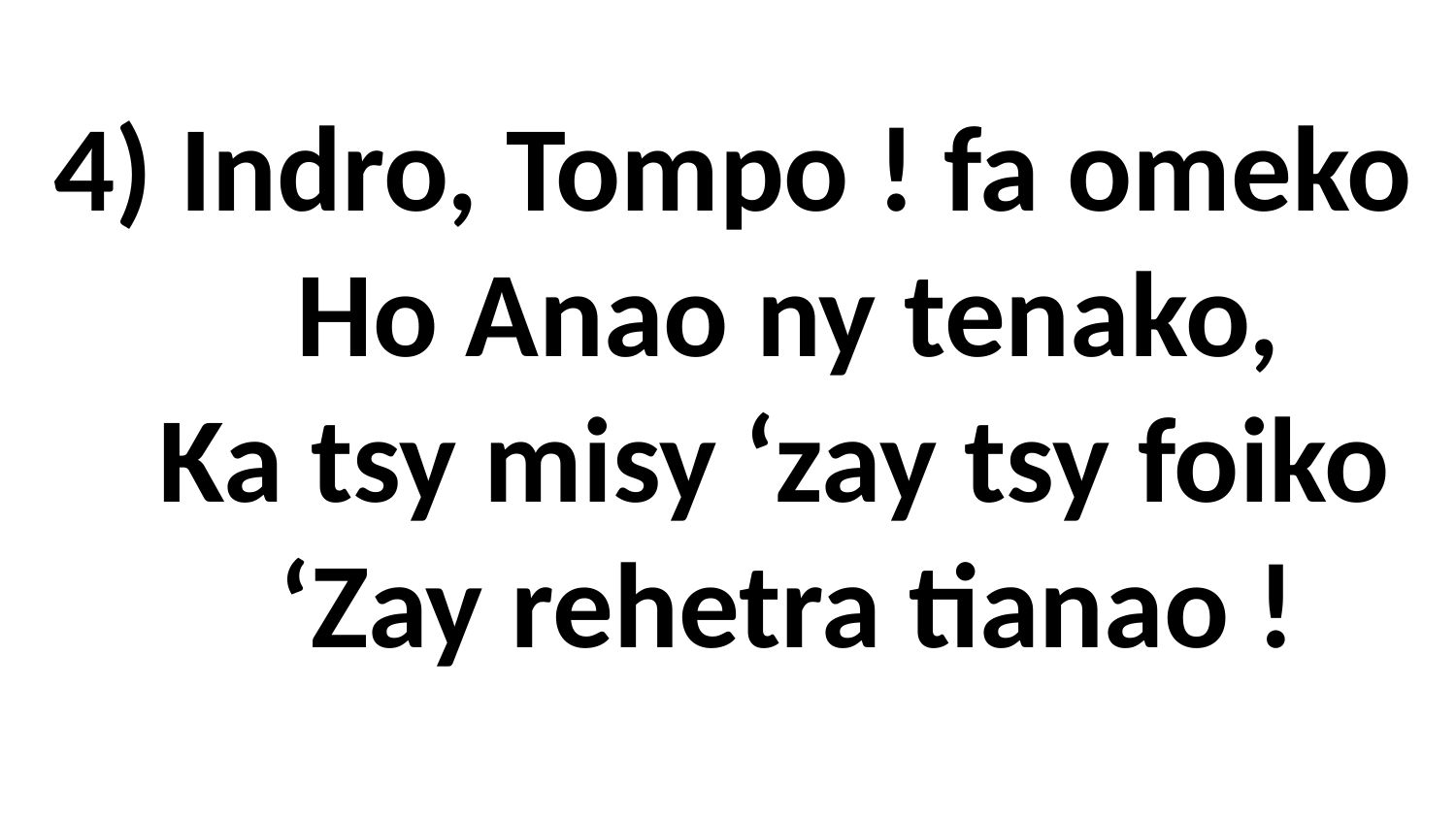

# 4) Indro, Tompo ! fa omeko Ho Anao ny tenako, Ka tsy misy ‘zay tsy foiko ‘Zay rehetra tianao !